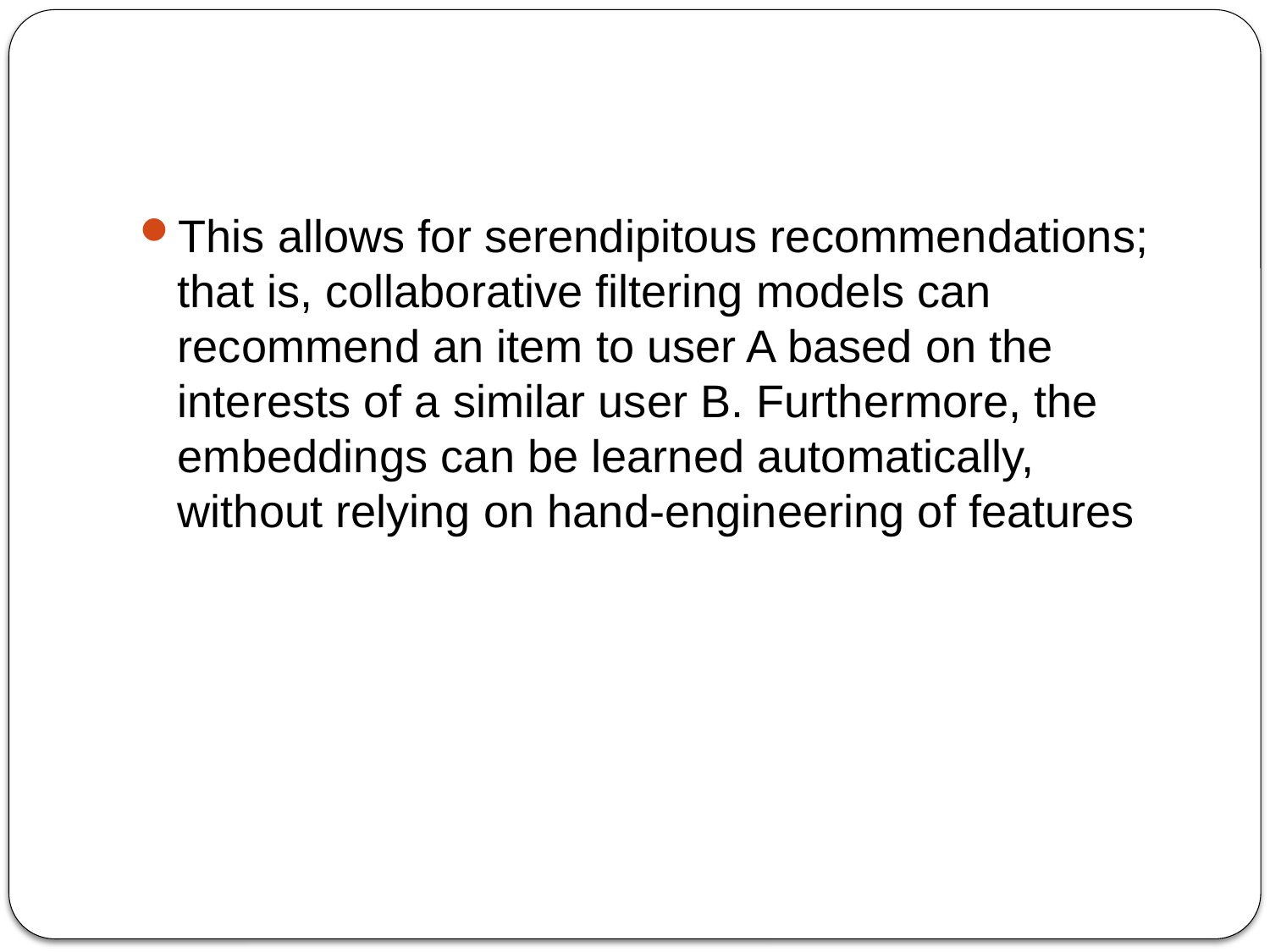

This allows for serendipitous recommendations; that is, collaborative filtering models can recommend an item to user A based on the interests of a similar user B. Furthermore, the embeddings can be learned automatically, without relying on hand-engineering of features